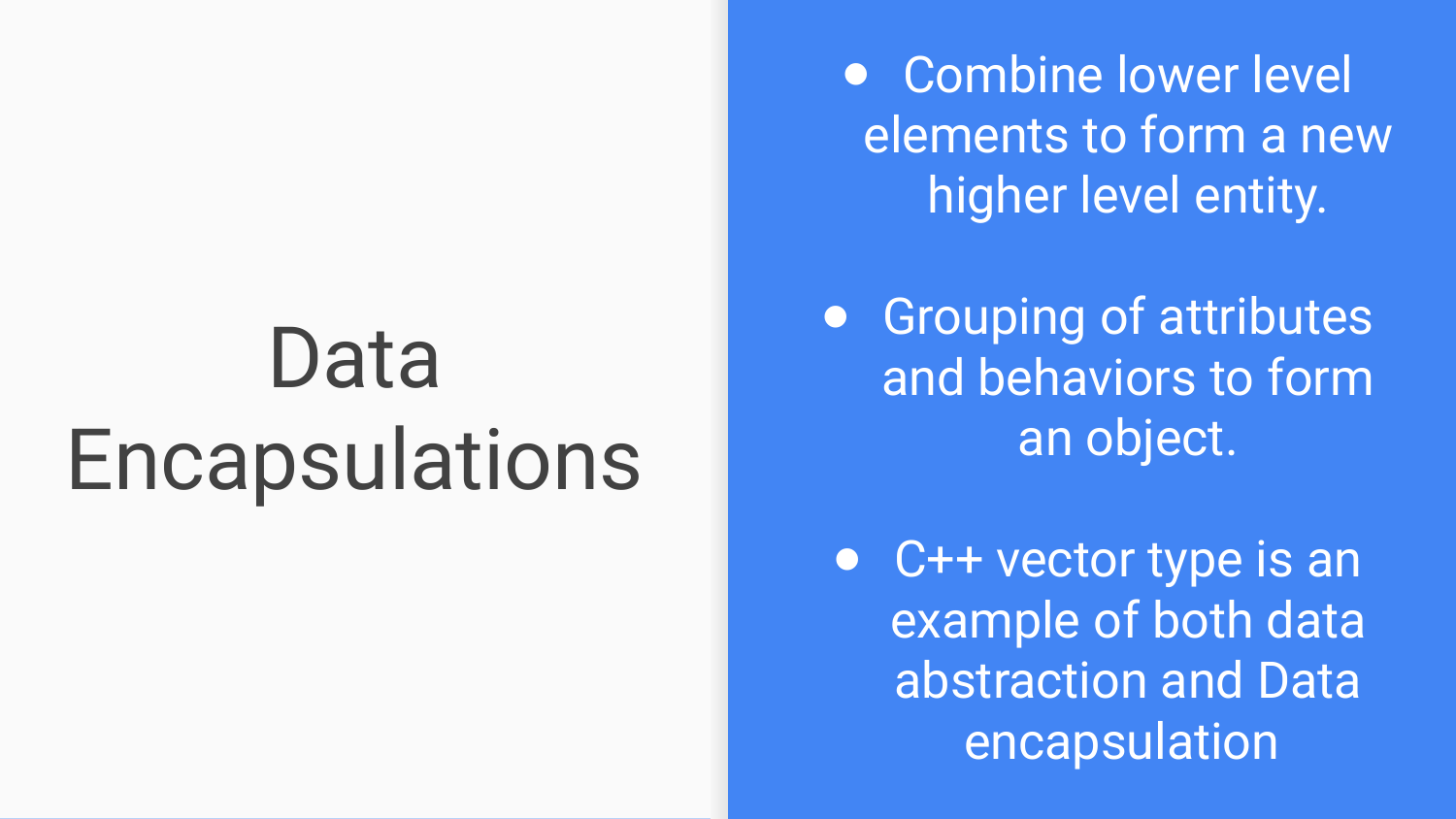

Combine lower level elements to form a new higher level entity.
Grouping of attributes and behaviors to form an object.
C++ vector type is an example of both data abstraction and Data encapsulation

# Data Encapsulations